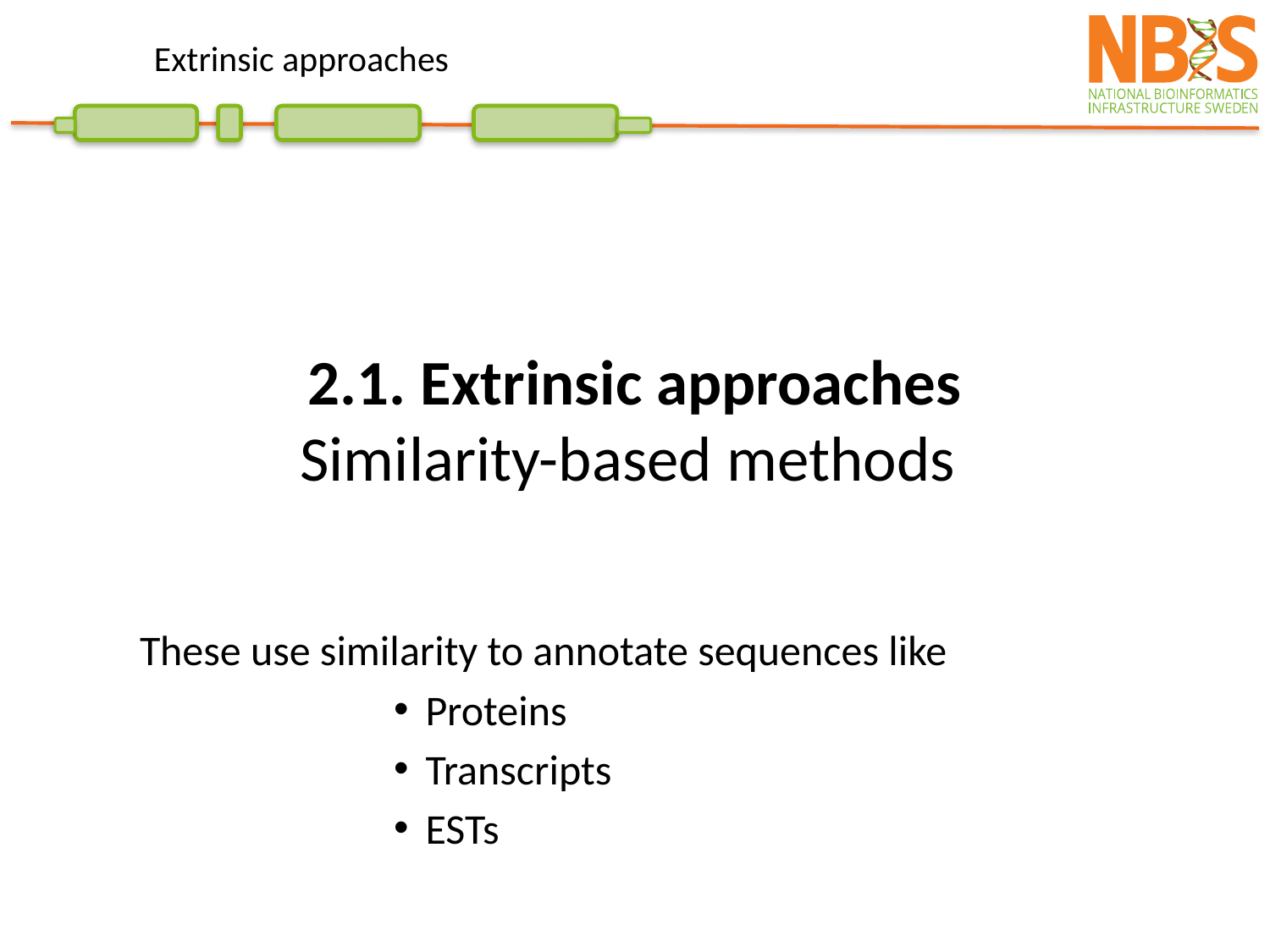

# Extrinsic approaches
2.1. Extrinsic approaches
Similarity-based methods

	These use similarity to annotate sequences like
Proteins
Transcripts
ESTs